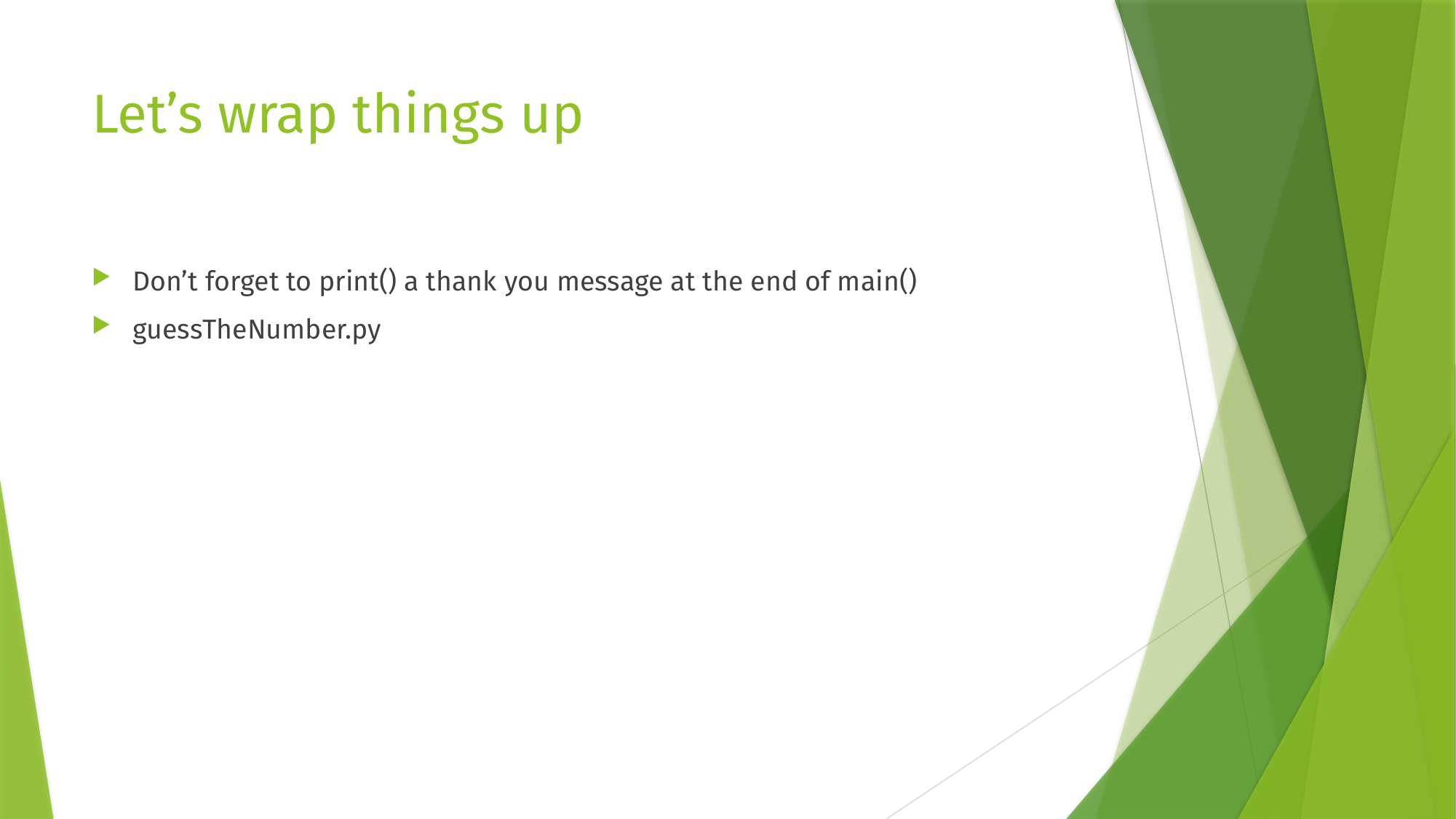

# Let’s wrap things up
Don’t forget to print() a thank you message at the end of main()
guessTheNumber.py